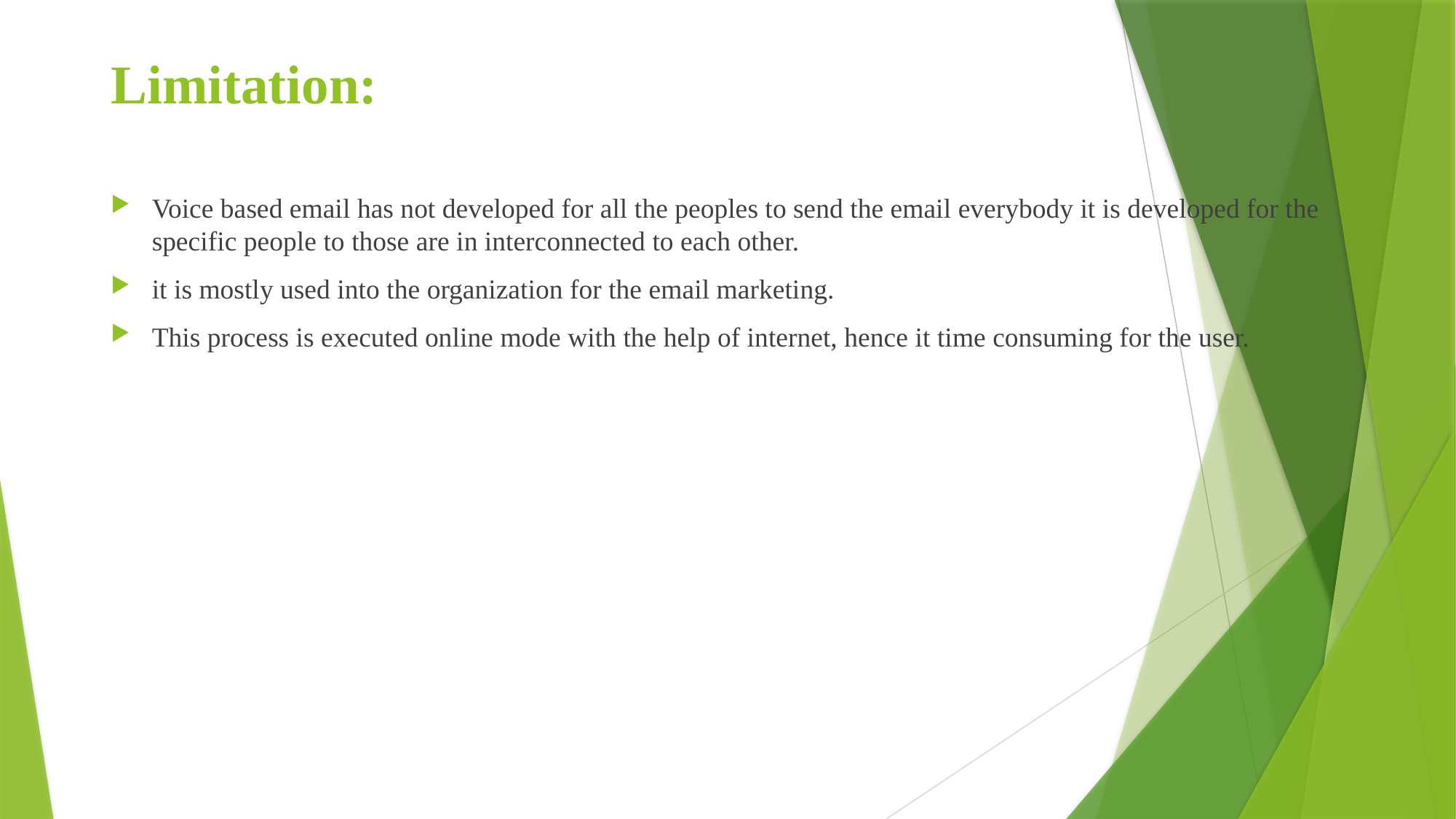

# Limitation:
Voice based email has not developed for all the peoples to send the email everybody it is developed for the specific people to those are in interconnected to each other.
it is mostly used into the organization for the email marketing.
This process is executed online mode with the help of internet, hence it time consuming for the user.